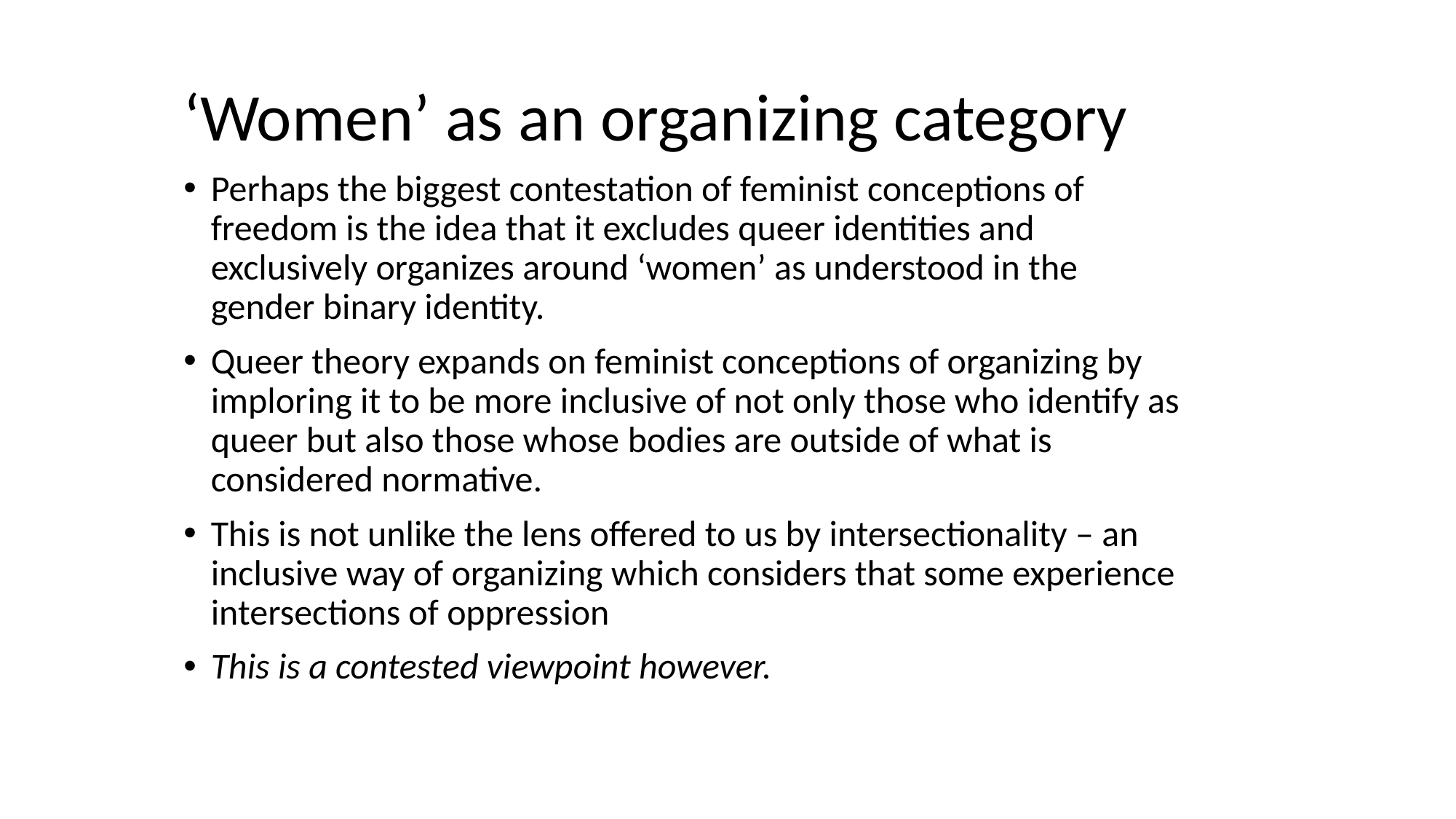

# ‘Women’ as an organizing category
Perhaps the biggest contestation of feminist conceptions of freedom is the idea that it excludes queer identities and exclusively organizes around ‘women’ as understood in the gender binary identity.
Queer theory expands on feminist conceptions of organizing by imploring it to be more inclusive of not only those who identify as queer but also those whose bodies are outside of what is considered normative.
This is not unlike the lens offered to us by intersectionality – an inclusive way of organizing which considers that some experience intersections of oppression
This is a contested viewpoint however.